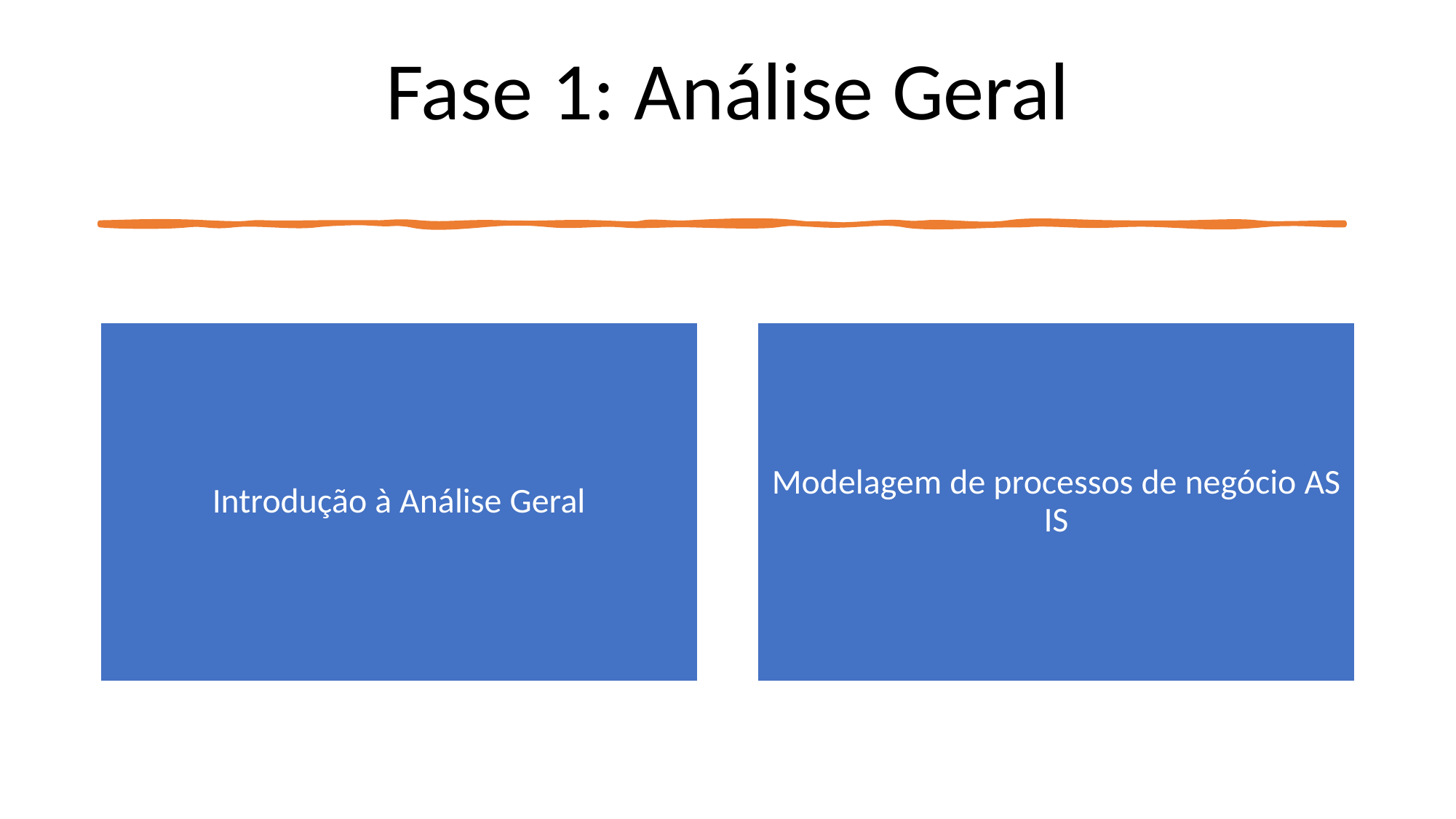

# Fase 1: Análise Geral

Introdução à Análise Geral
Modelagem de processos de negócio AS IS